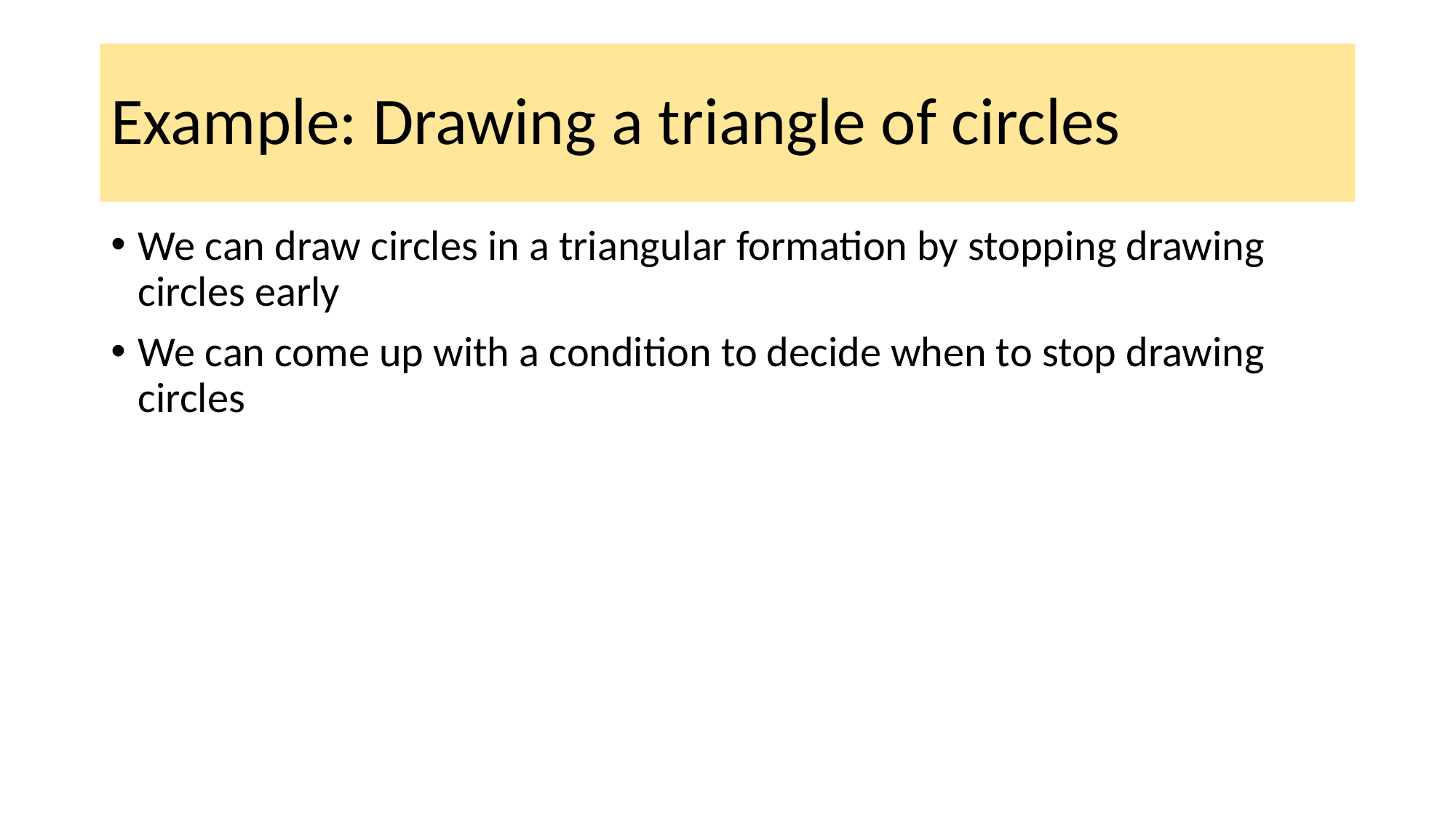

Example: Drawing a triangle of circles
We can draw circles in a triangular formation by stopping drawing circles early
We can come up with a condition to decide when to stop drawing circles